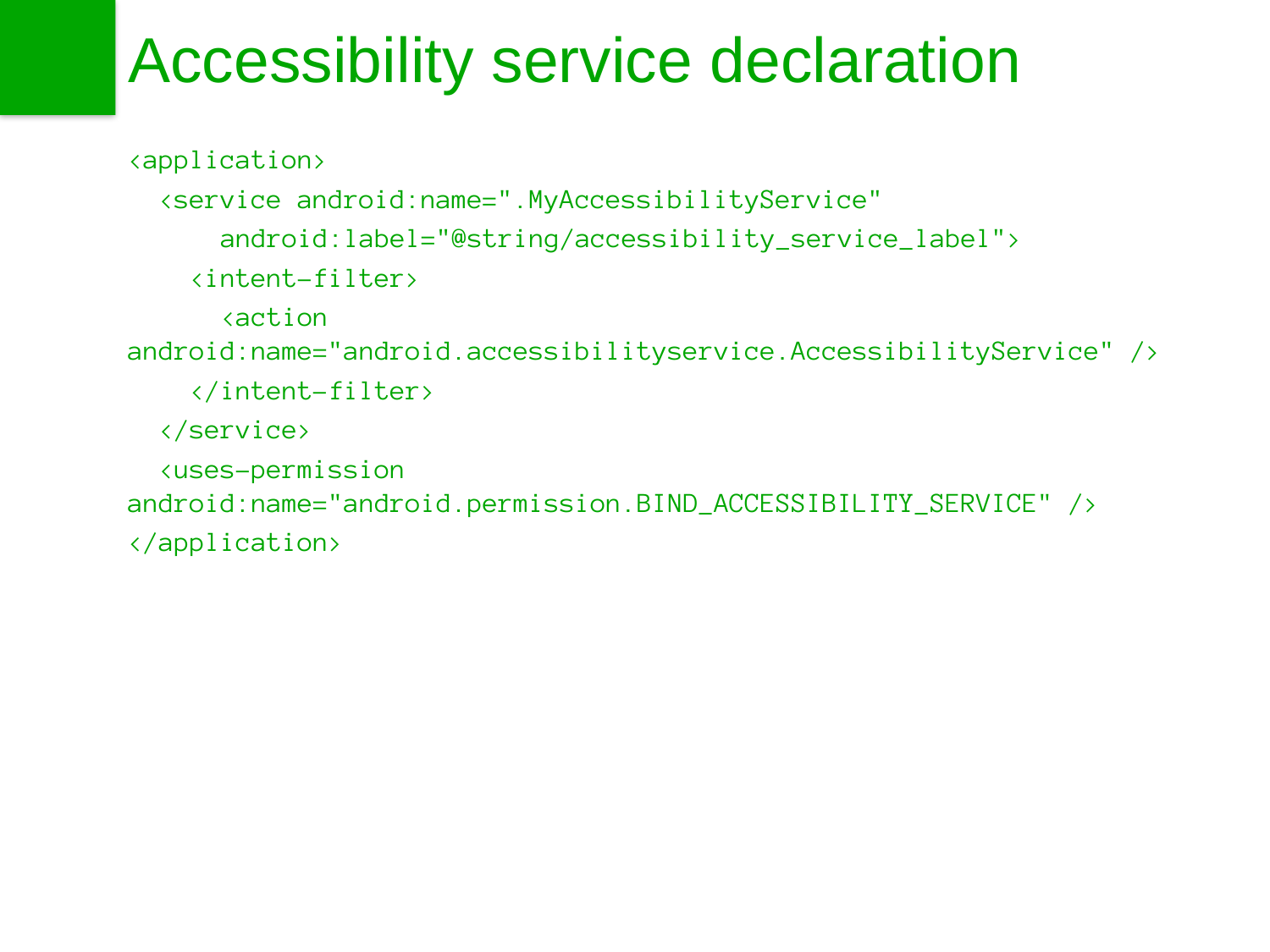

# Accessibility service declaration
<application>
  <service android:name=".MyAccessibilityService"
      android:label="@string/accessibility_service_label">
    <intent-filter>
      <action android:name="android.accessibilityservice.AccessibilityService" />
    </intent-filter>
  </service>
  <uses-permission android:name="android.permission.BIND_ACCESSIBILITY_SERVICE" />
</application>